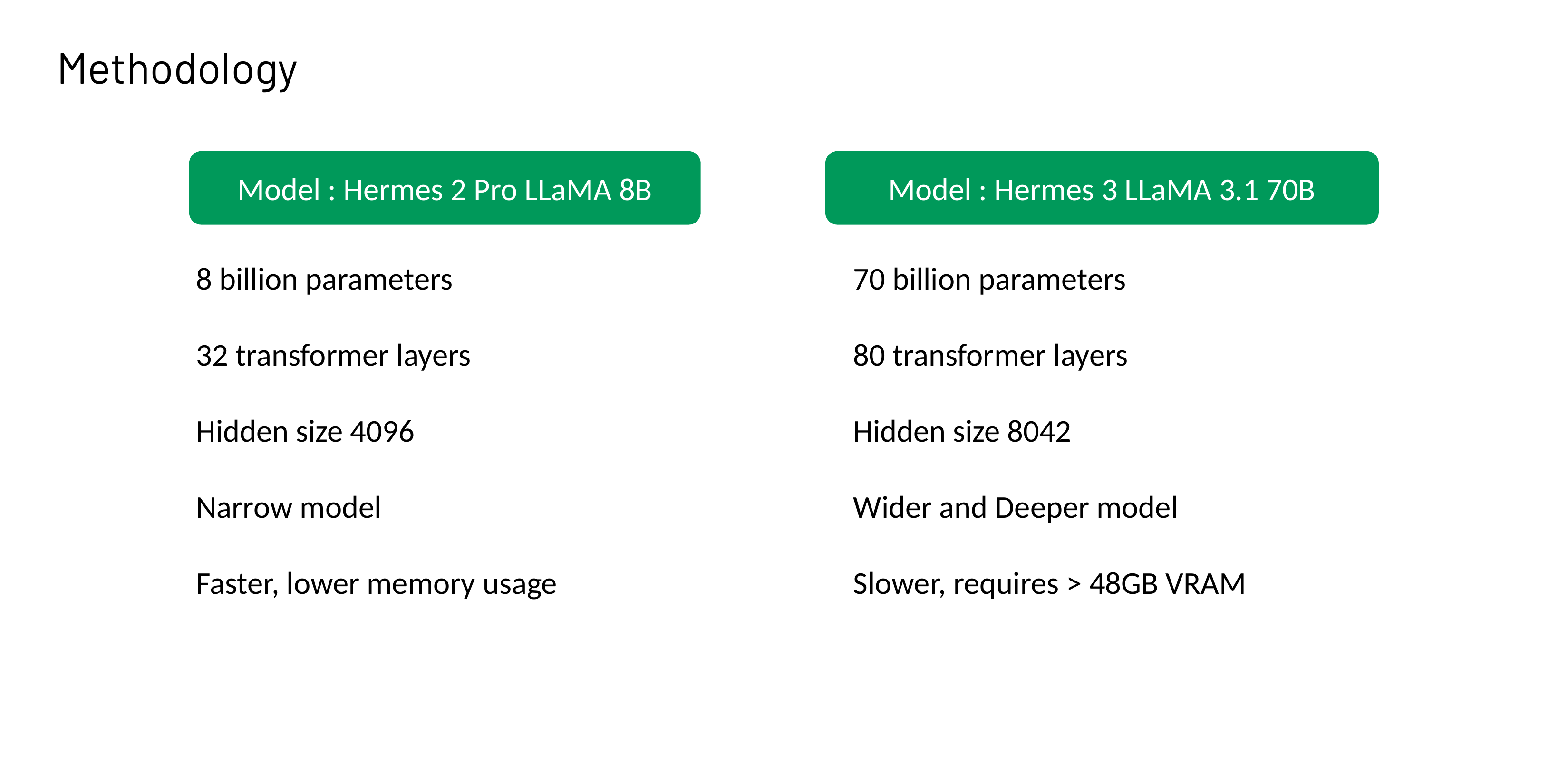

Methodology

Model : Hermes 3 LLaMA 3.1 70B

Model : Hermes 2 Pro LLaMA 8B
8 billion parameters

32 transformer layers

Hidden size 4096

Narrow model

Faster, lower memory usage
70 billion parameters

80 transformer layers

Hidden size 8042

Wider and Deeper model

Slower, requires > 48GB VRAM